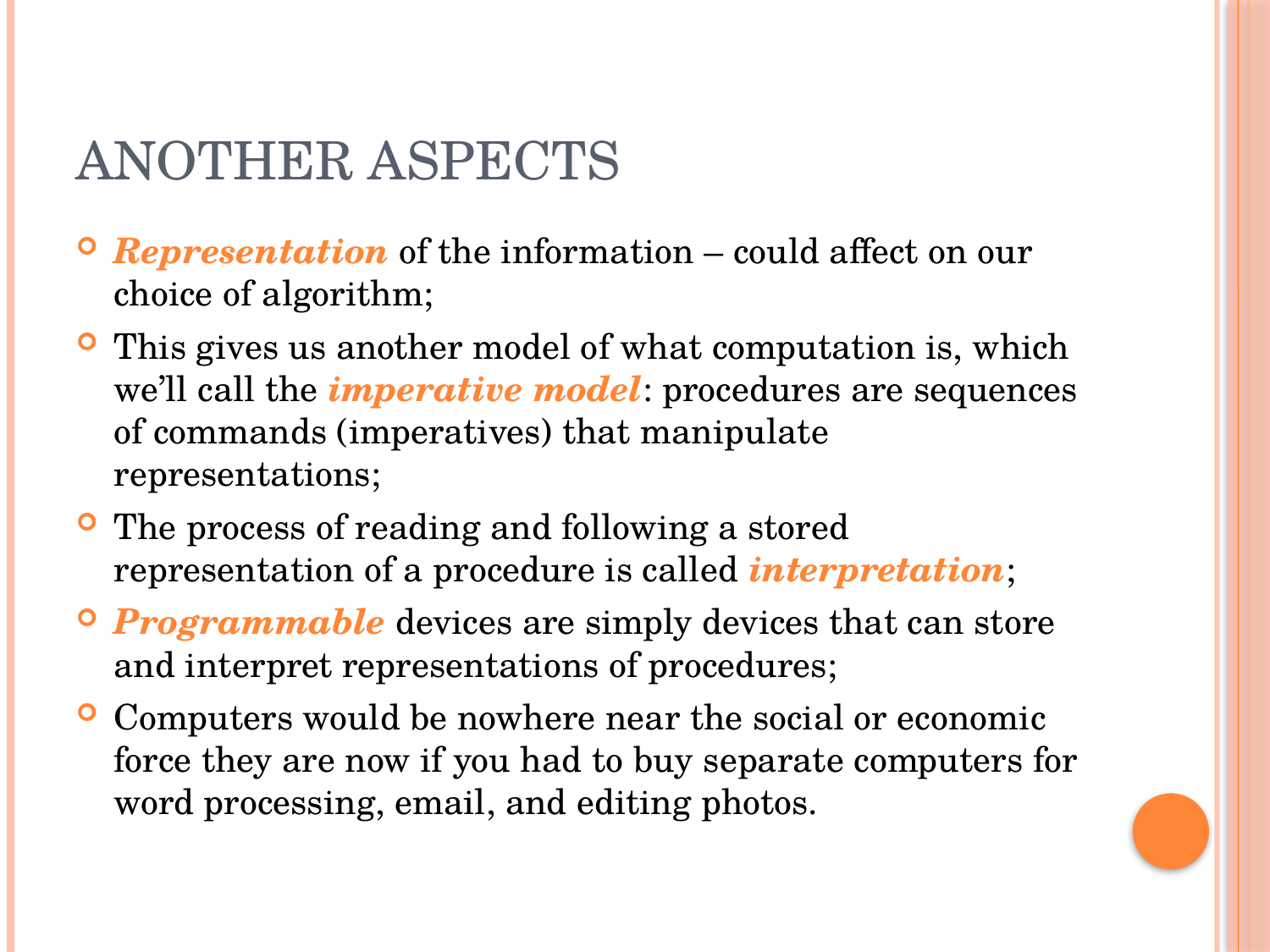

# Another aspects
Representation of the information – could affect on our choice of algorithm;
This gives us another model of what computation is, which we’ll call the imperative model: procedures are sequences of commands (imperatives) that manipulate representations;
The process of reading and following a stored representation of a procedure is called interpretation;
Programmable devices are simply devices that can store and interpret representations of procedures;
Computers would be nowhere near the social or economic force they are now if you had to buy separate computers for word processing, email, and editing photos.